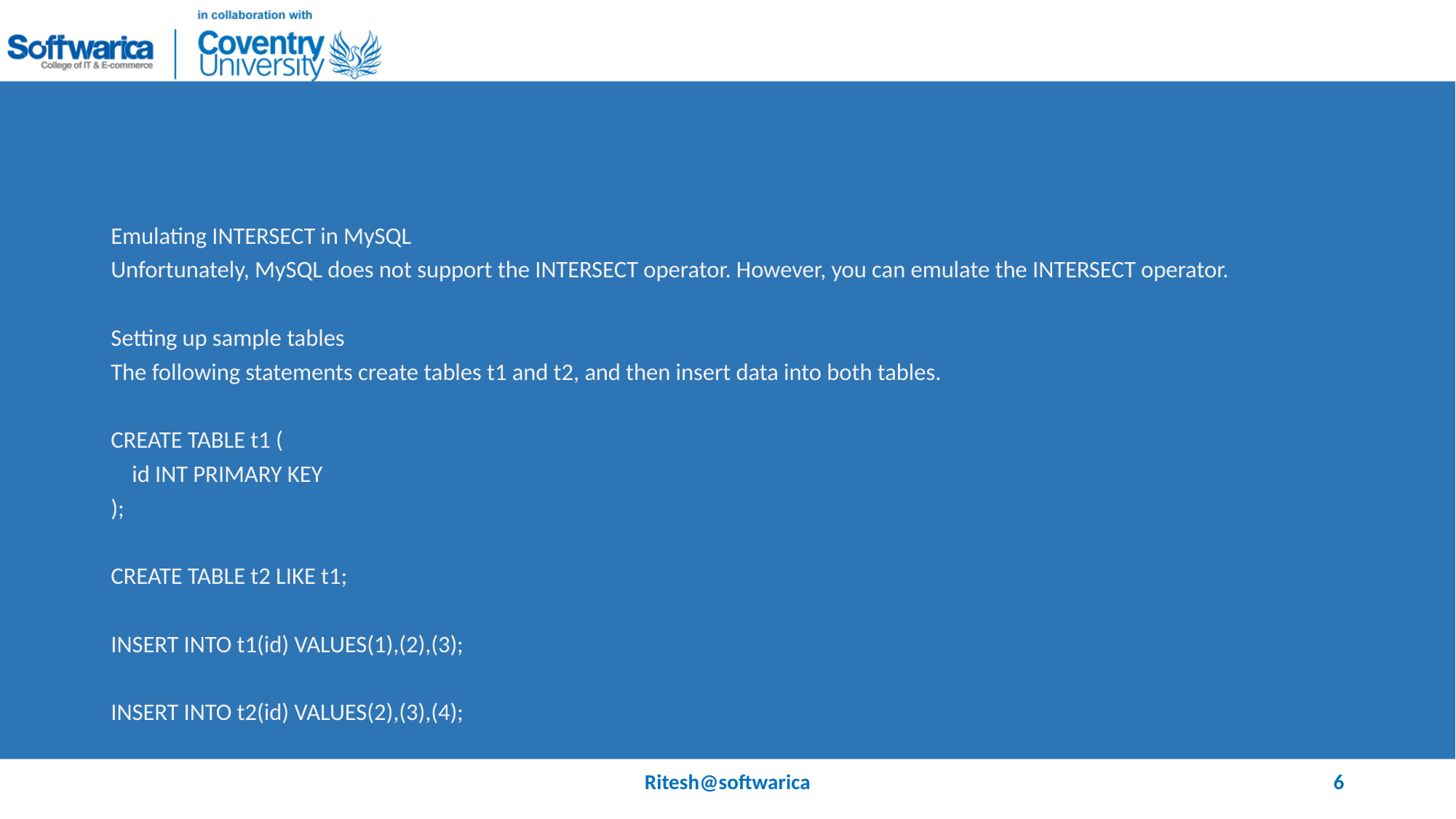

#
Emulating INTERSECT in MySQL
Unfortunately, MySQL does not support the INTERSECT operator. However, you can emulate the INTERSECT operator.

Setting up sample tables
The following statements create tables t1 and t2, and then insert data into both tables.

CREATE TABLE t1 (
    id INT PRIMARY KEY
);

CREATE TABLE t2 LIKE t1;

INSERT INTO t1(id) VALUES(1),(2),(3);

INSERT INTO t2(id) VALUES(2),(3),(4);
Ritesh@softwarica
6